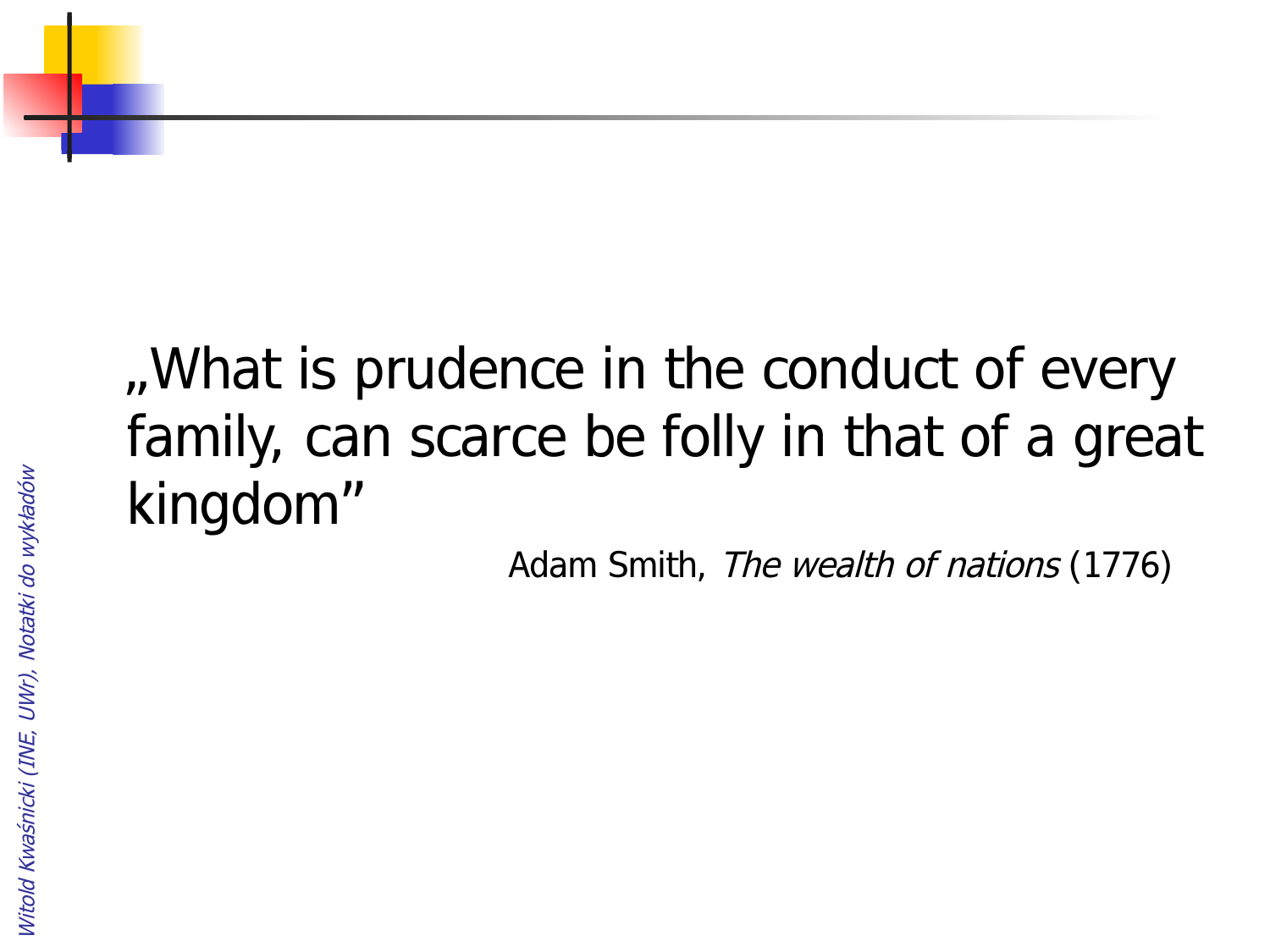

#
„What is prudence in the conduct of every family, can scarce be folly in that of a great kingdom”
			Adam Smith, The wealth of nations (1776)
Witold Kwaśnicki (INE, UWr), Notatki do wykładów